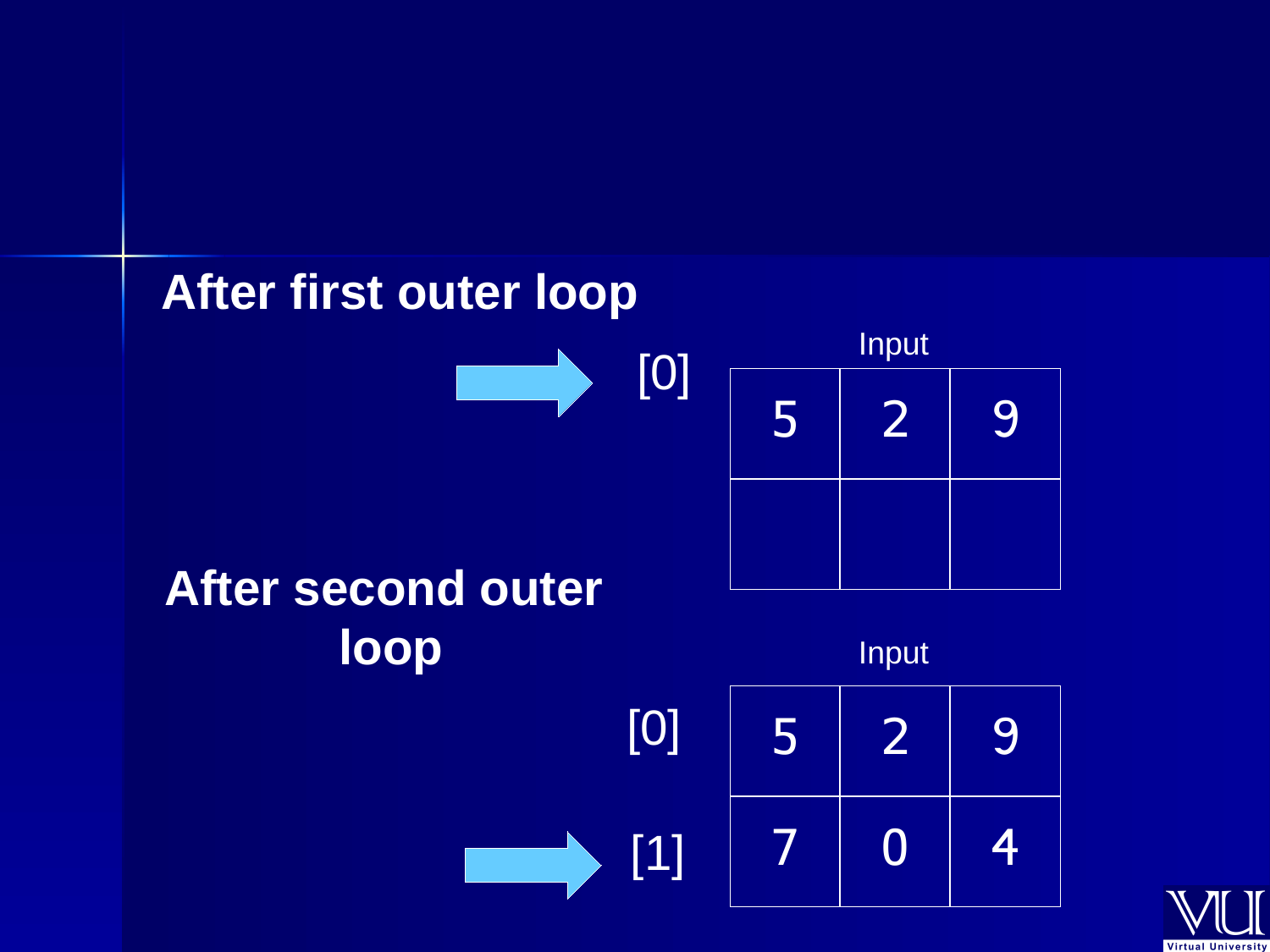

After first outer loop
Input
[0]

| 5 | 2 | 9 |
| --- | --- | --- |
|  |  |  |
After second outer
loop
Input
| 5 | 2 | 9 |
| --- | --- | --- |
| 7 | 0 | 4 |
[0]
[1]